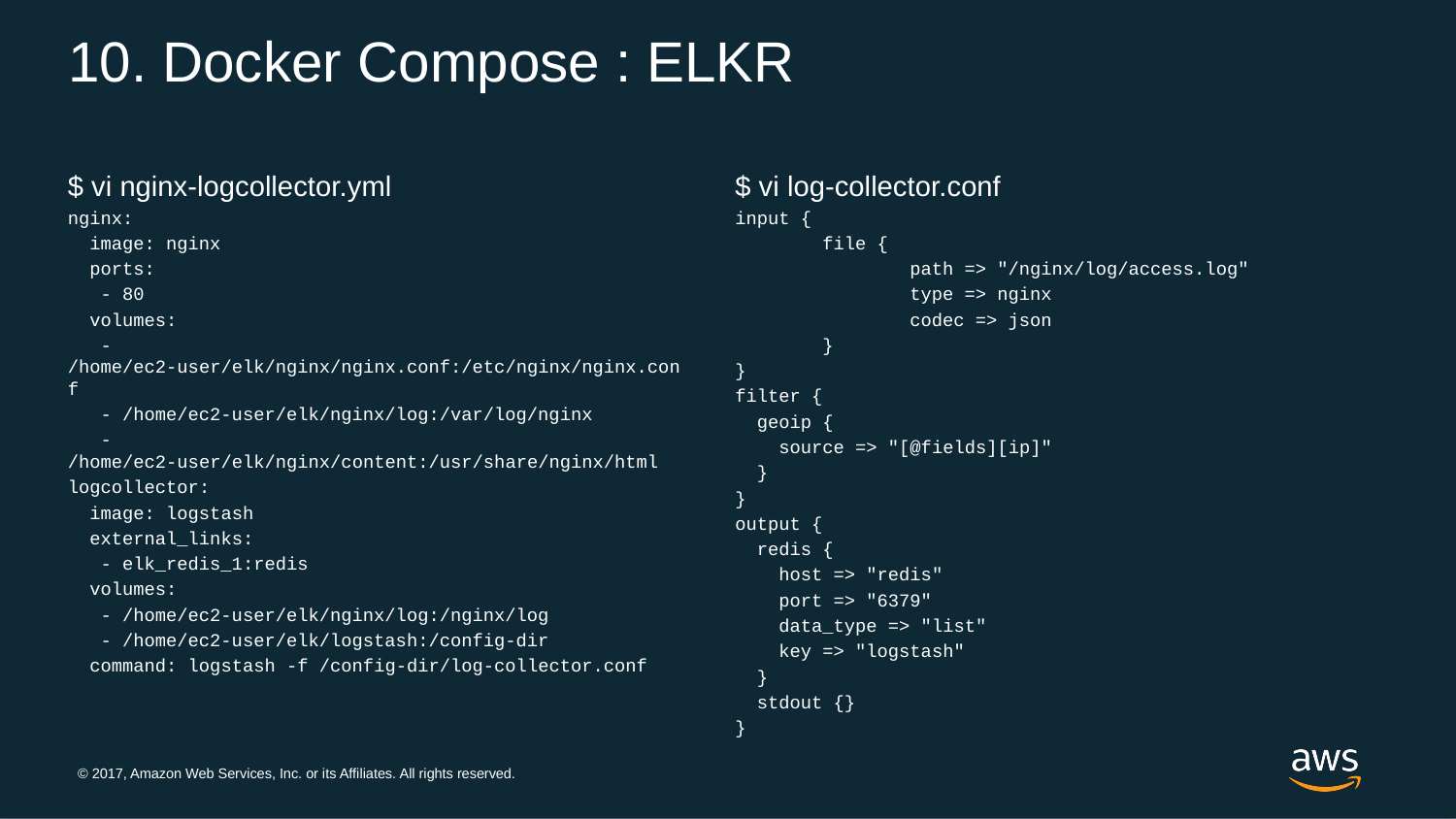

# 10. Docker Compose : ELKR
$ vi nginx-logcollector.yml
nginx:
  image: nginx
  ports:
   - 80
  volumes:
   - /home/ec2-user/elk/nginx/nginx.conf:/etc/nginx/nginx.conf
   - /home/ec2-user/elk/nginx/log:/var/log/nginx
   - /home/ec2-user/elk/nginx/content:/usr/share/nginx/html
logcollector:
  image: logstash
  external_links:
   - elk_redis_1:redis
  volumes:
   - /home/ec2-user/elk/nginx/log:/nginx/log
   - /home/ec2-user/elk/logstash:/config-dir
  command: logstash -f /config-dir/log-collector.conf

$ vi log-collector.conf
input {
        file {
                path => "/nginx/log/access.log"
                type => nginx
                codec => json
        }
}
filter {
  geoip {
    source => "[@fields][ip]"
  }
}
output {
  redis {
    host => "redis"
    port => "6379"
    data_type => "list"
    key => "logstash"
  }
  stdout {}
}